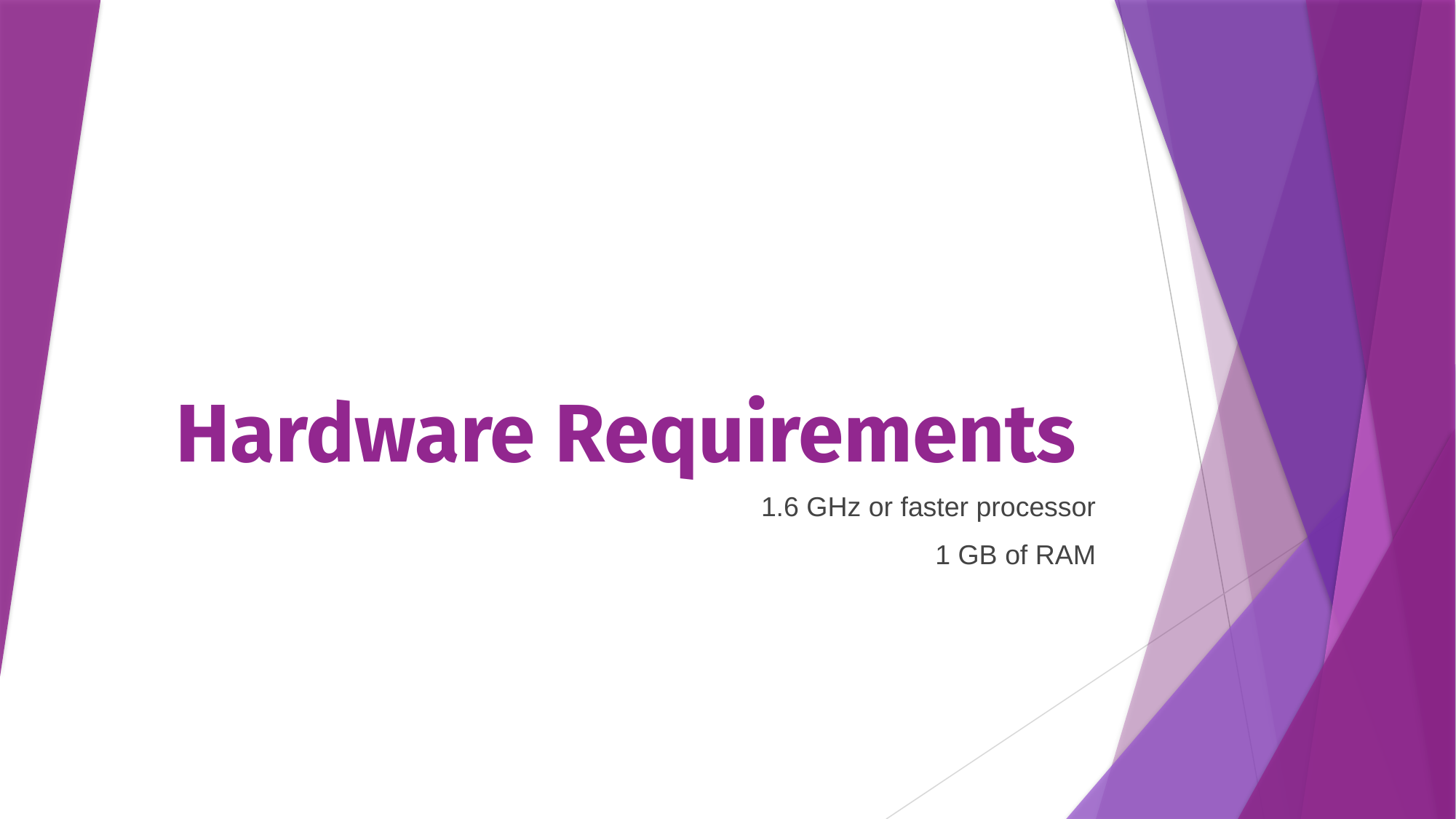

# Hardware Requirements
1.6 GHz or faster processor
1 GB of RAM